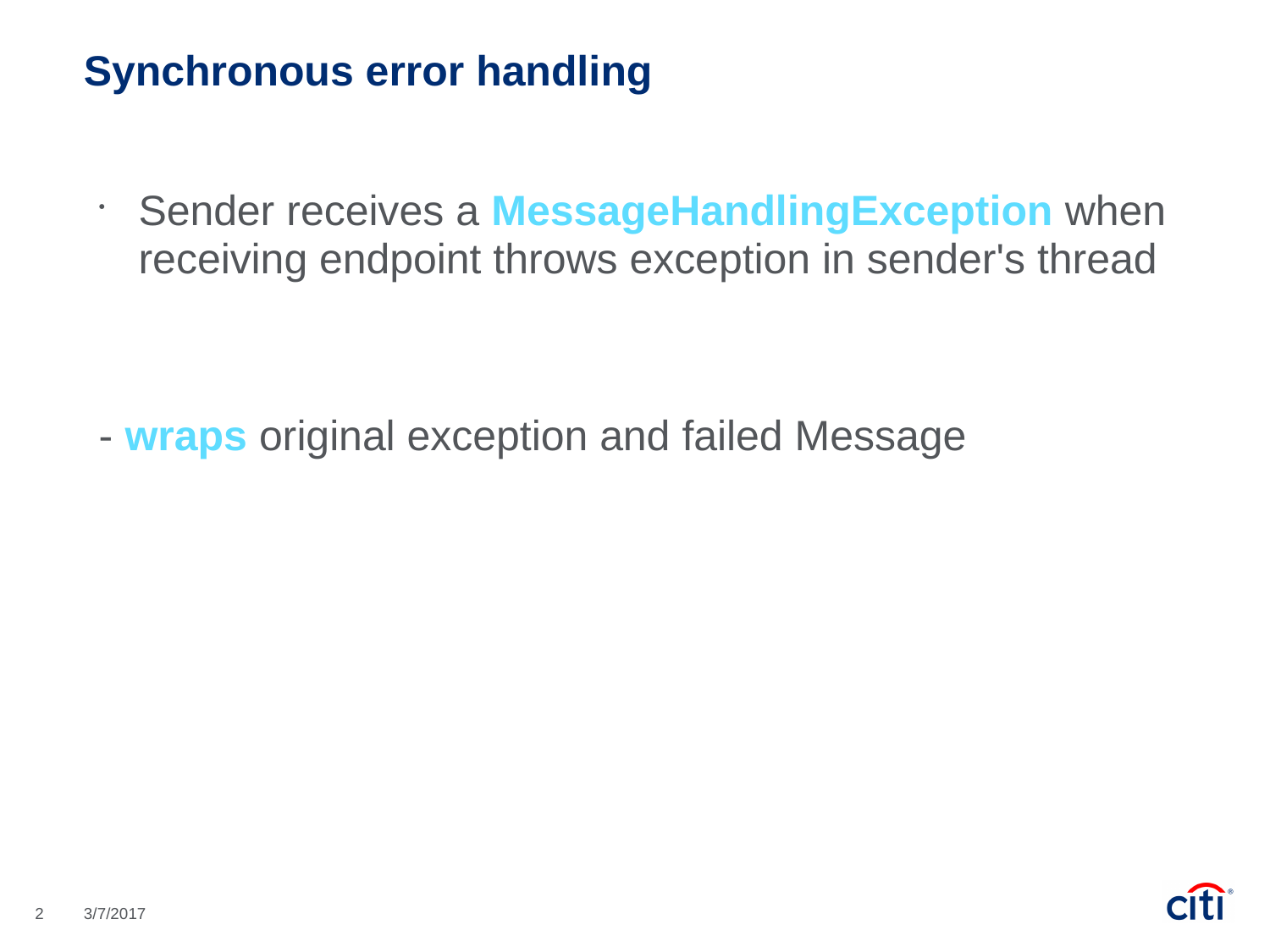

Synchronous error handling
Sender receives a MessageHandlingException when receiving endpoint throws exception in sender's thread

- wraps original exception and failed Message
2
3/7/2017